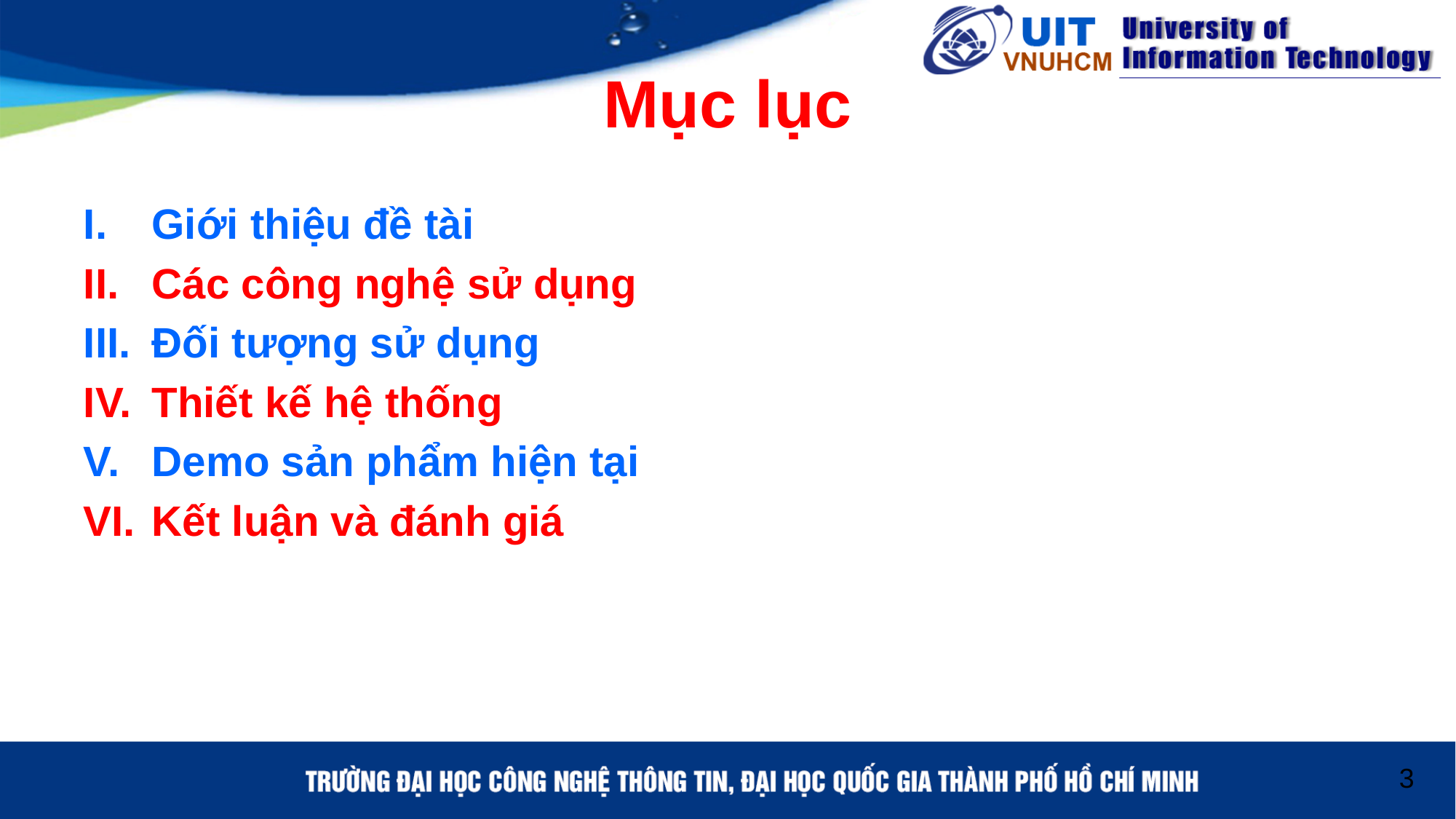

# Mục lục
Giới thiệu đề tài
Các công nghệ sử dụng
Đối tượng sử dụng
Thiết kế hệ thống
Demo sản phẩm hiện tại
Kết luận và đánh giá